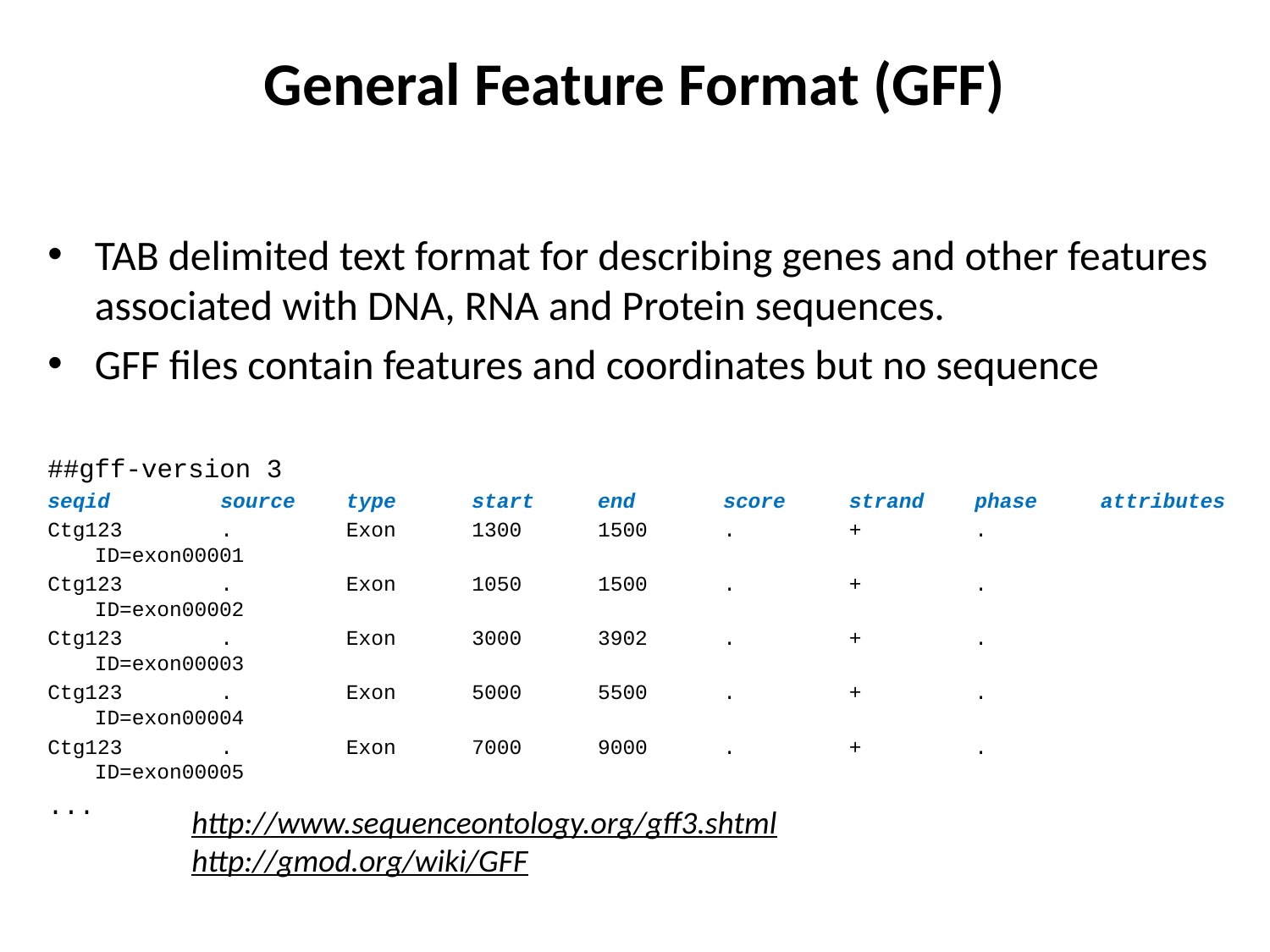

# General Feature Format (GFF)
TAB delimited text format for describing genes and other features associated with DNA, RNA and Protein sequences.
GFF files contain features and coordinates but no sequence

##gff-version 3
seqid	source	type	start	end	score	strand	phase	attributes
Ctg123	.	Exon	1300	1500 	.	+	.	ID=exon00001
Ctg123	.	Exon	1050	1500 	.	+	.	ID=exon00002
Ctg123	.	Exon	3000	3902 	.	+	.	ID=exon00003
Ctg123	.	Exon	5000	5500 	.	+	.	ID=exon00004
Ctg123	.	Exon	7000	9000	.	+	.	ID=exon00005
...
http://www.sequenceontology.org/gff3.shtml
http://gmod.org/wiki/GFF